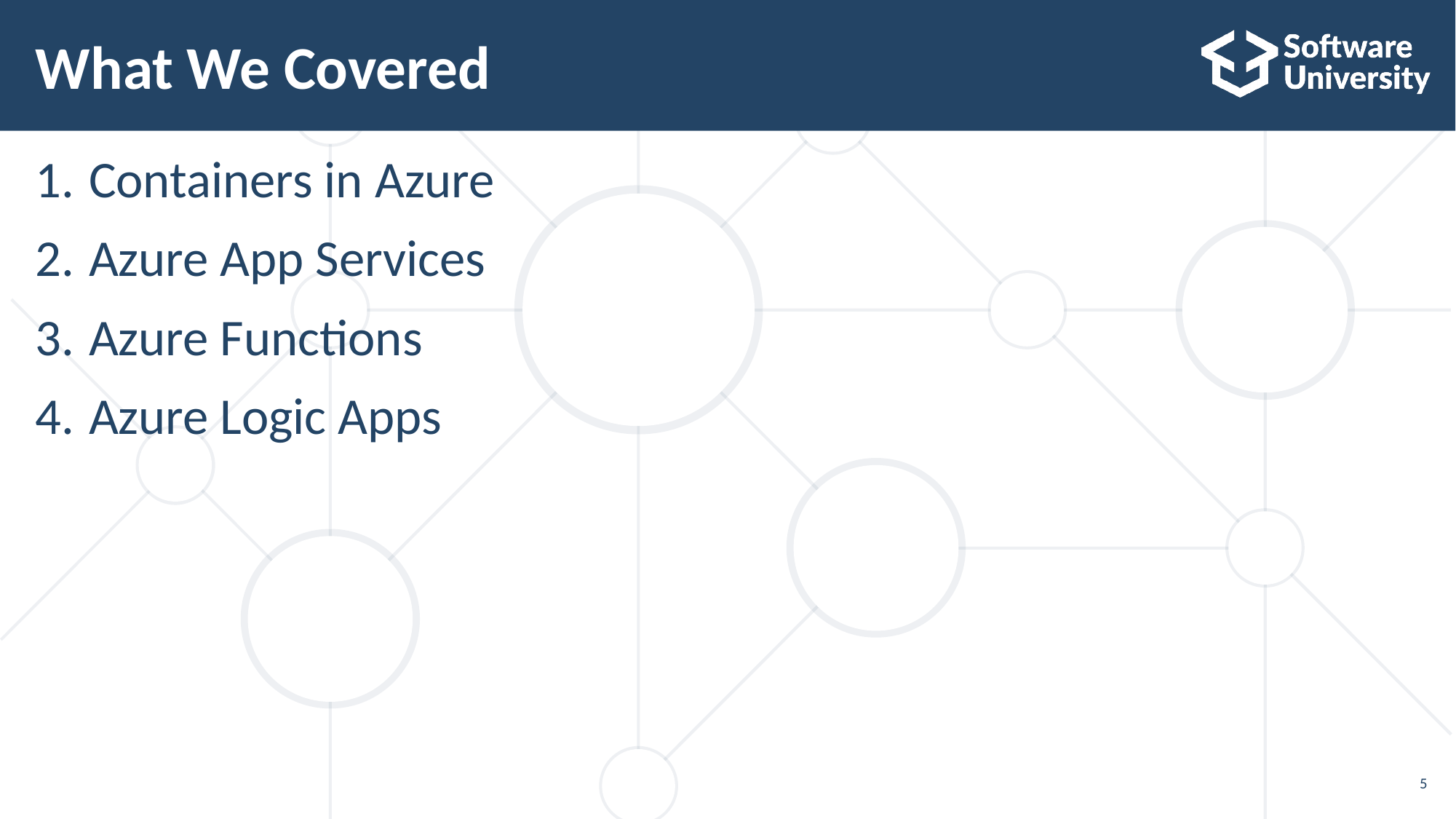

# What We Covered
Containers in Azure
Azure App Services
Azure Functions
Azure Logic Apps
5